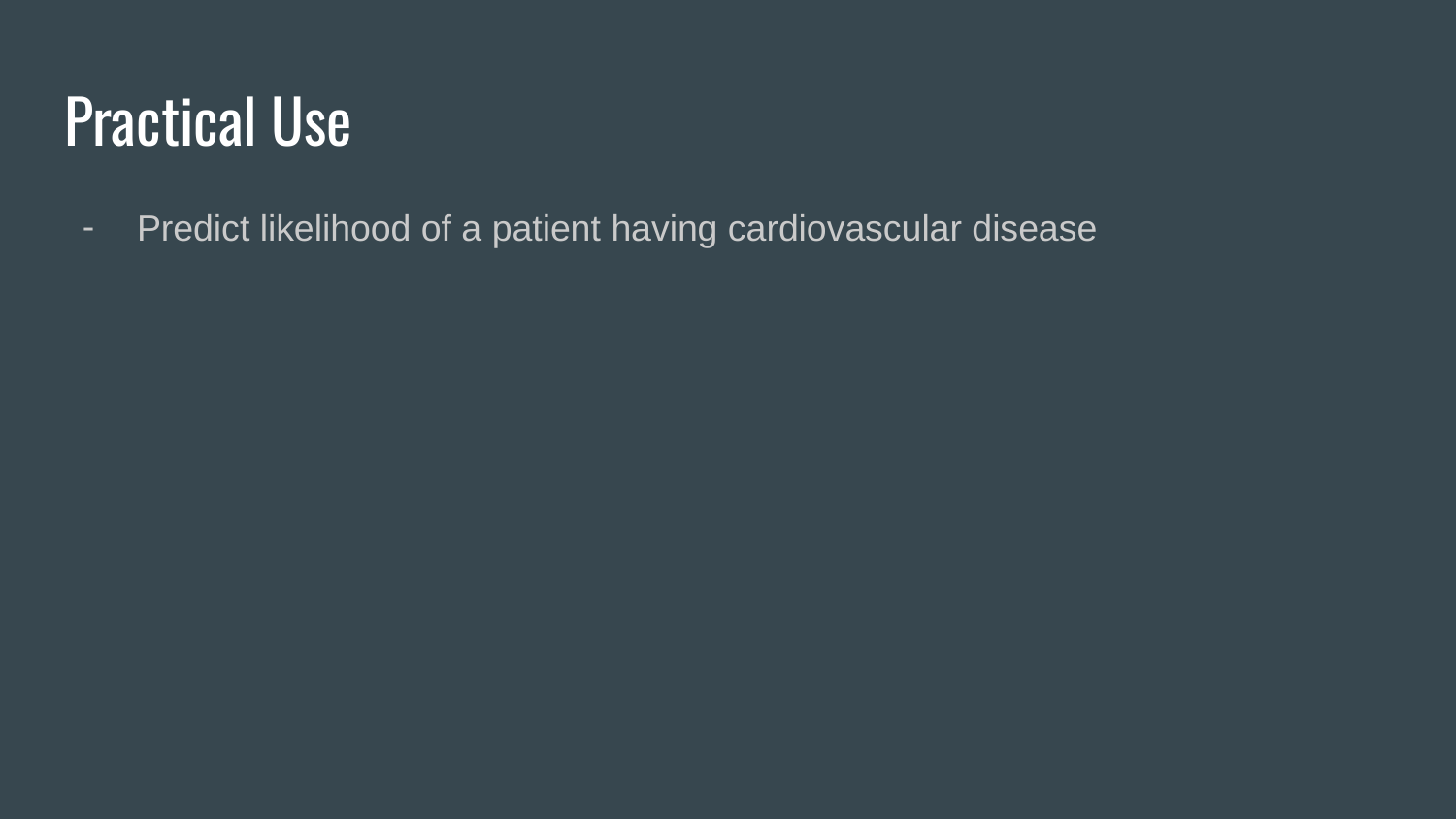

# Practical Use
Predict likelihood of a patient having cardiovascular disease